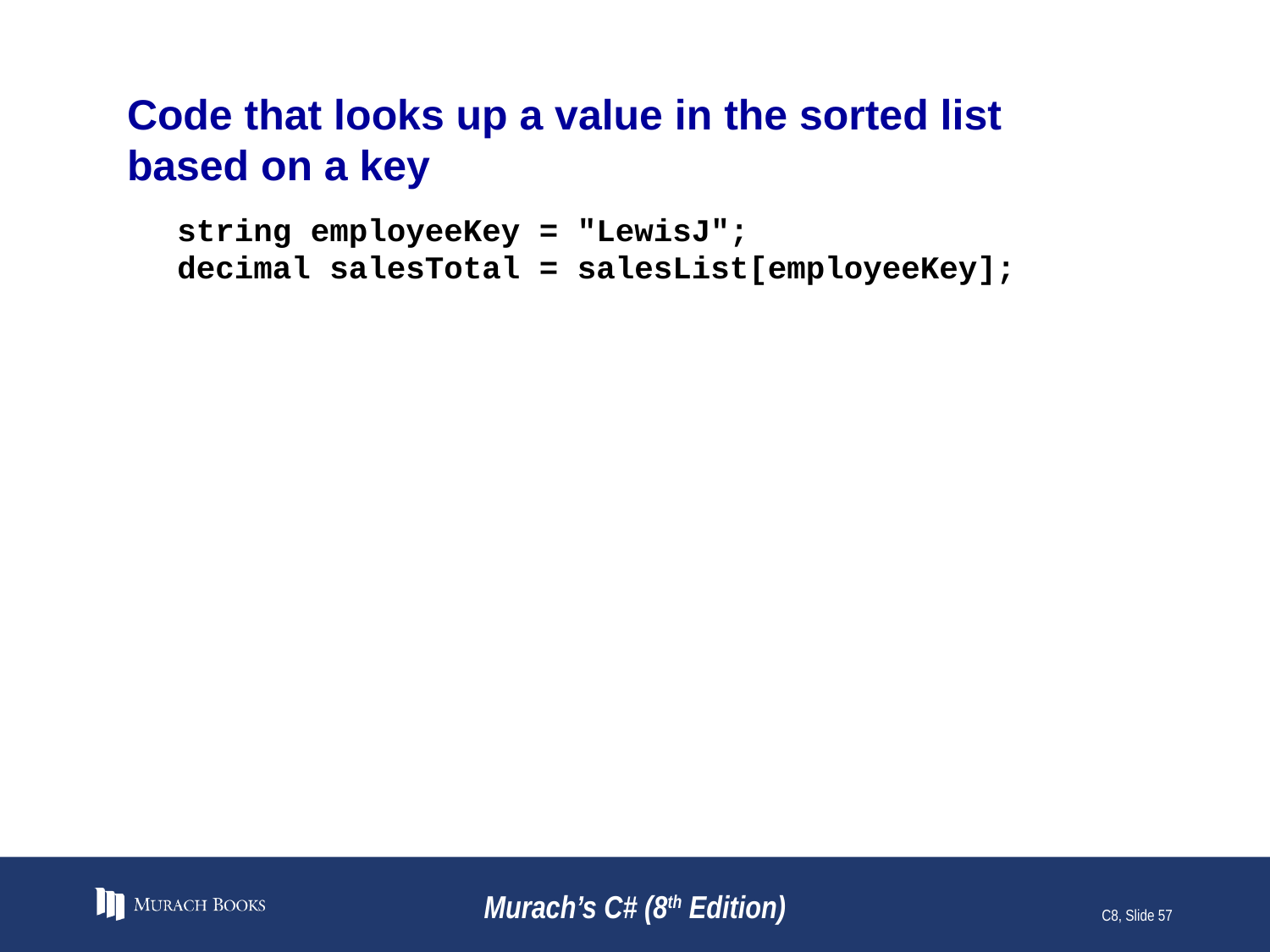

# Code that looks up a value in the sorted list based on a key
string employeeKey = "LewisJ";
decimal salesTotal = salesList[employeeKey];

Murach’s C# (8th Edition)

C8, Slide 57